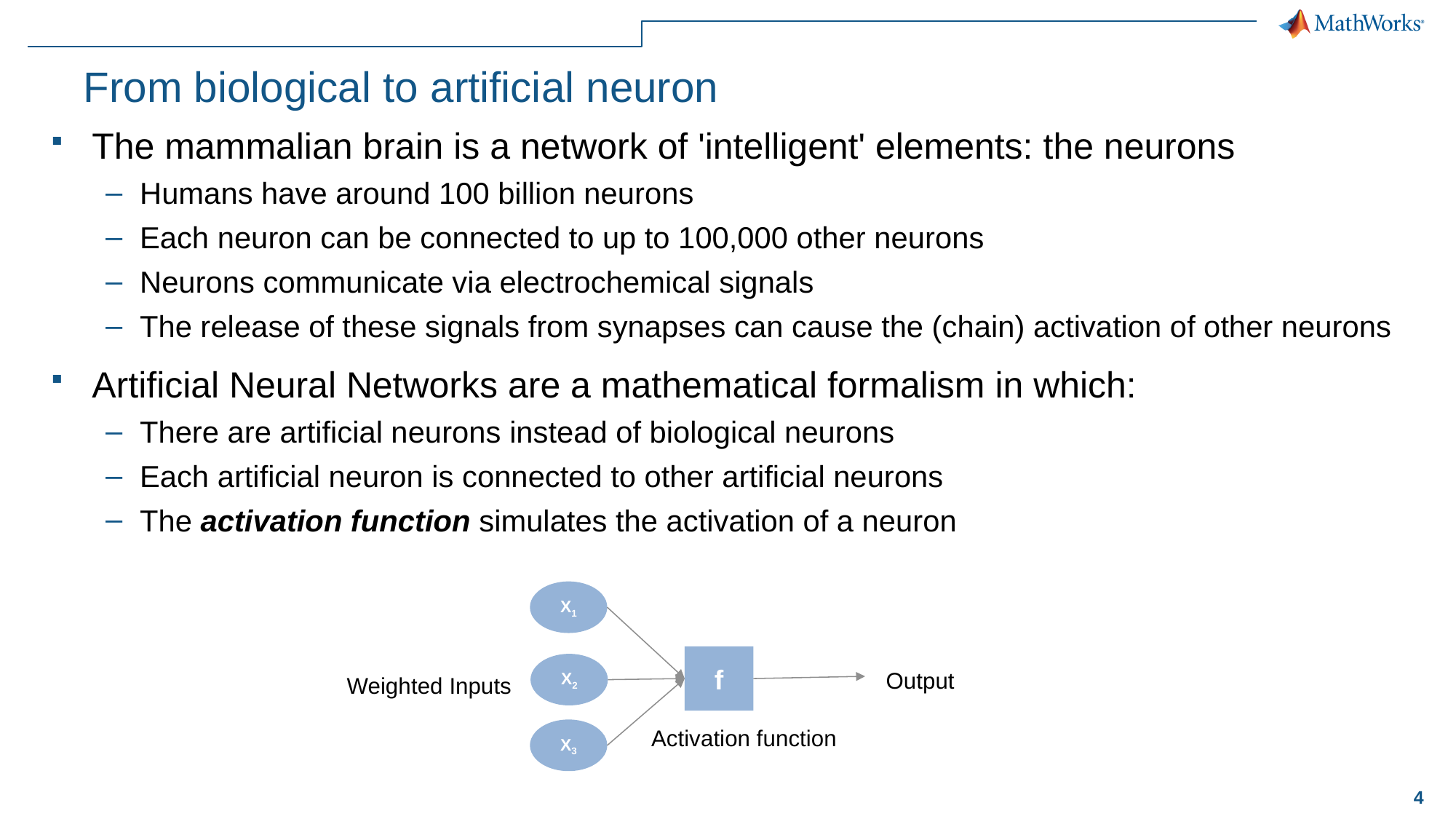

# From biological to artificial neuron
The mammalian brain is a network of 'intelligent' elements: the neurons
Humans have around 100 billion neurons
Each neuron can be connected to up to 100,000 other neurons
Neurons communicate via electrochemical signals
The release of these signals from synapses can cause the (chain) activation of other neurons

Artificial Neural Networks are a mathematical formalism in which:
There are artificial neurons instead of biological neurons
Each artificial neuron is connected to other artificial neurons
The activation function simulates the activation of a neuron
X1
f
X2
Output
Weighted Inputs
Activation function
X3